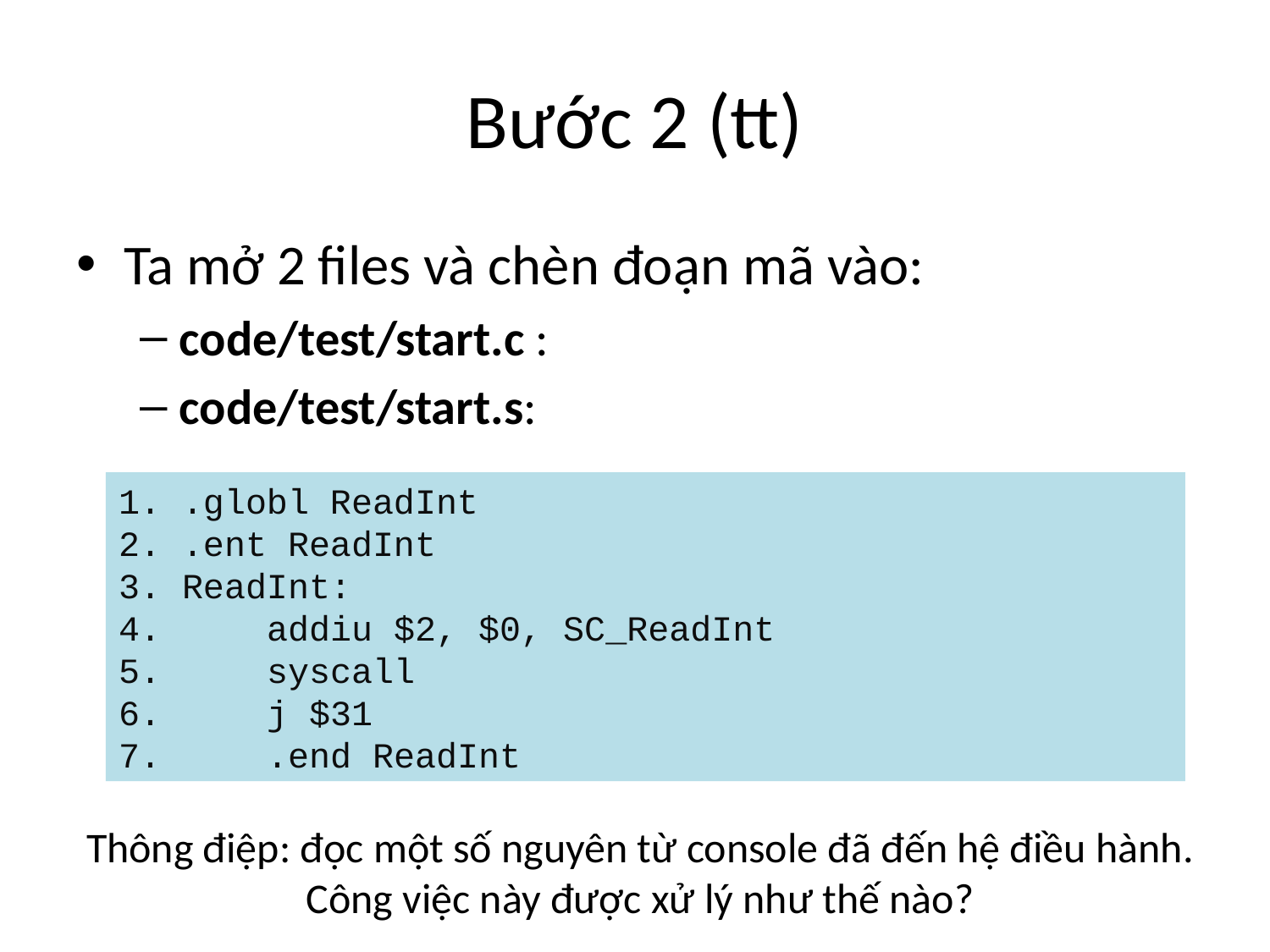

# Bước 2 (tt)
Ta mở 2 files và chèn đoạn mã vào:
code/test/start.c :
code/test/start.s:
.globl ReadInt
.ent ReadInt
ReadInt:
    addiu $2, $0, SC_ReadInt
    syscall
    j $31
    .end ReadInt
Thông điệp: đọc một số nguyên từ console đã đến hệ điều hành. Công việc này được xử lý như thế nào?